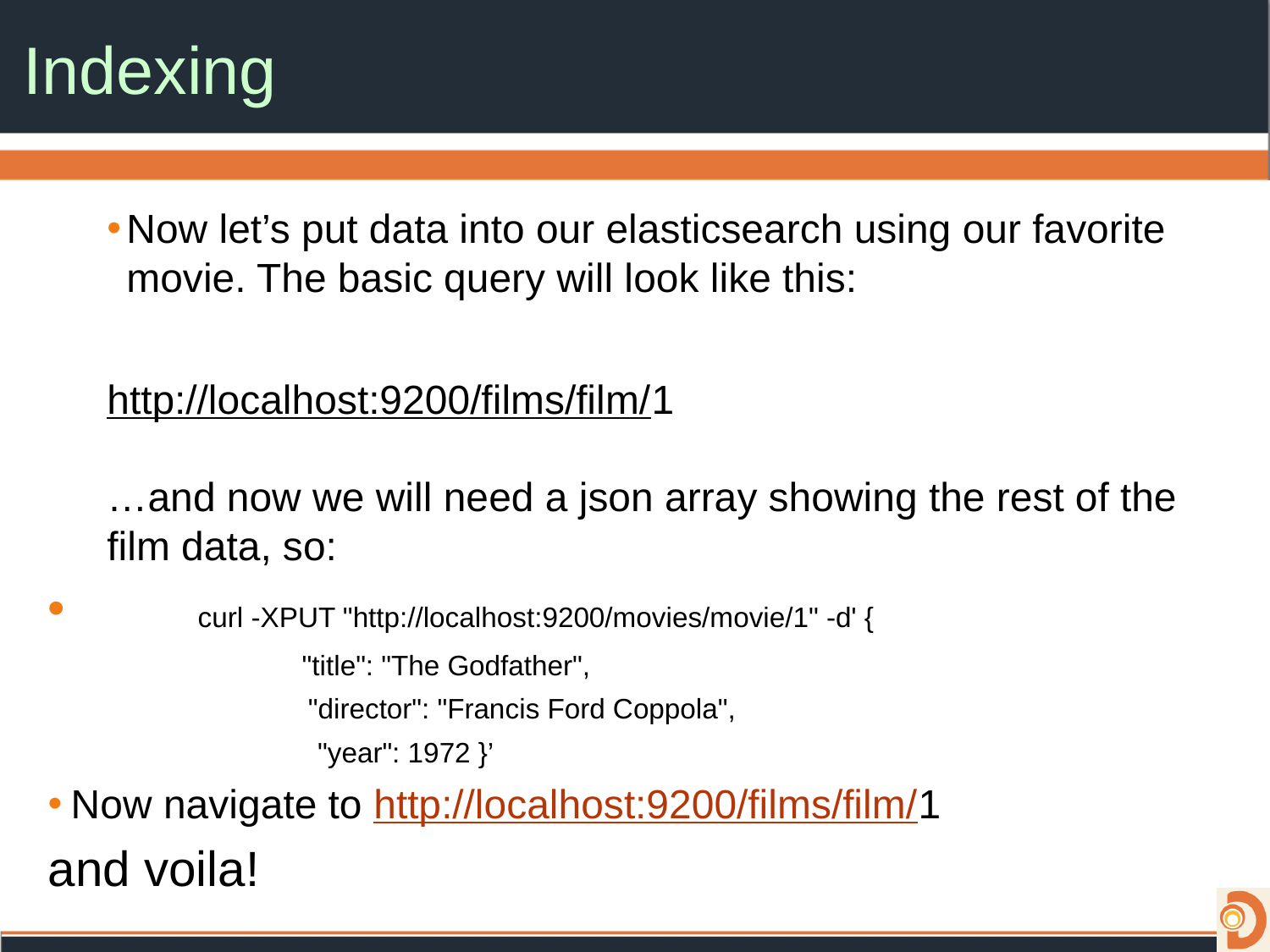

# Indexing
Now let’s put data into our elasticsearch using our favorite movie. The basic query will look like this:

http://localhost:9200/films/film/1

…and now we will need a json array showing the rest of the film data, so:
	curl -XPUT "http://localhost:9200/movies/movie/1" -d' {
		"title": "The Godfather",
	                 "director": "Francis Ford Coppola",
		  "year": 1972 }’
Now navigate to http://localhost:9200/films/film/1
and voila!